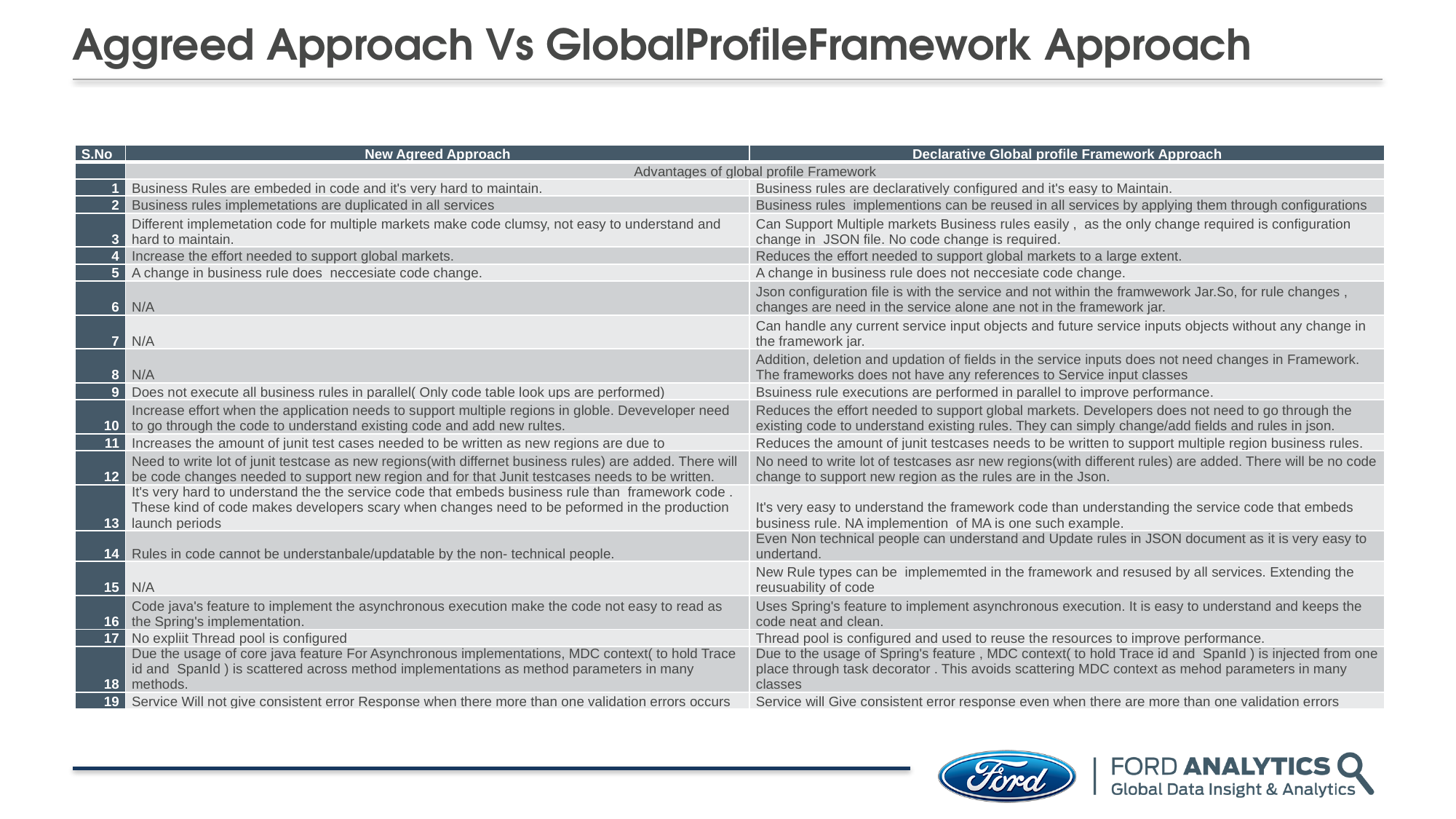

# Aggreed Approach Vs GlobalProfileFramework Approach

| S.No | New Agreed Approach | Declarative Global profile Framework Approach |
| --- | --- | --- |
|  | Advantages of global profile Framework |  |
| 1 | Business Rules are embeded in code and it's very hard to maintain. | Business rules are declaratively configured and it's easy to Maintain. |
| 2 | Business rules implemetations are duplicated in all services | Business rules  implementions can be reused in all services by applying them through configurations |
| 3 | Different implemetation code for multiple markets make code clumsy, not easy to understand and hard to maintain. | Can Support Multiple markets Business rules easily ,  as the only change required is configuration change in  JSON file. No code change is required. |
| 4 | Increase the effort needed to support global markets. | Reduces the effort needed to support global markets to a large extent. |
| 5 | A change in business rule does  neccesiate code change. | A change in business rule does not neccesiate code change. |
| 6 | N/A | Json configuration file is with the service and not within the framwework Jar.So, for rule changes , changes are need in the service alone ane not in the framework jar. |
| 7 | N/A | Can handle any current service input objects and future service inputs objects without any change in the framework jar. |
| 8 | N/A | Addition, deletion and updation of fields in the service inputs does not need changes in Framework. The frameworks does not have any references to Service input classes |
| 9 | Does not execute all business rules in parallel( Only code table look ups are performed) | Bsuiness rule executions are performed in parallel to improve performance. |
| 10 | Increase effort when the application needs to support multiple regions in globle. Deveveloper need to go through the code to understand existing code and add new rultes. | Reduces the effort needed to support global markets. Developers does not need to go through the existing code to understand existing rules. They can simply change/add fields and rules in json. |
| 11 | Increases the amount of junit test cases needed to be written as new regions are due to | Reduces the amount of junit testcases needs to be written to support multiple region business rules. |
| 12 | Need to write lot of junit testcase as new regions(with differnet business rules) are added. There will be code changes needed to support new region and for that Junit testcases needs to be written. | No need to write lot of testcases asr new regions(with different rules) are added. There will be no code change to support new region as the rules are in the Json. |
| 13 | It's very hard to understand the the service code that embeds business rule than  framework code . These kind of code makes developers scary when changes need to be peformed in the production launch periods | It's very easy to understand the framework code than understanding the service code that embeds business rule. NA implemention  of MA is one such example. |
| 14 | Rules in code cannot be understanbale/updatable by the non- technical people. | Even Non technical people can understand and Update rules in JSON document as it is very easy to undertand. |
| 15 | N/A | New Rule types can be  implememted in the framework and resused by all services. Extending the reusuability of code |
| 16 | Code java's feature to implement the asynchronous execution make the code not easy to read as the Spring's implementation. | Uses Spring's feature to implement asynchronous execution. It is easy to understand and keeps the code neat and clean. |
| 17 | No expliit Thread pool is configured | Thread pool is configured and used to reuse the resources to improve performance. |
| 18 | Due the usage of core java feature For Asynchronous implementations, MDC context( to hold Trace id and  SpanId ) is scattered across method implementations as method parameters in many methods. | Due to the usage of Spring's feature , MDC context( to hold Trace id and  SpanId ) is injected from one place through task decorator . This avoids scattering MDC context as mehod parameters in many classes |
| 19 | Service Will not give consistent error Response when there more than one validation errors occurs | Service will Give consistent error response even when there are more than one validation errors |